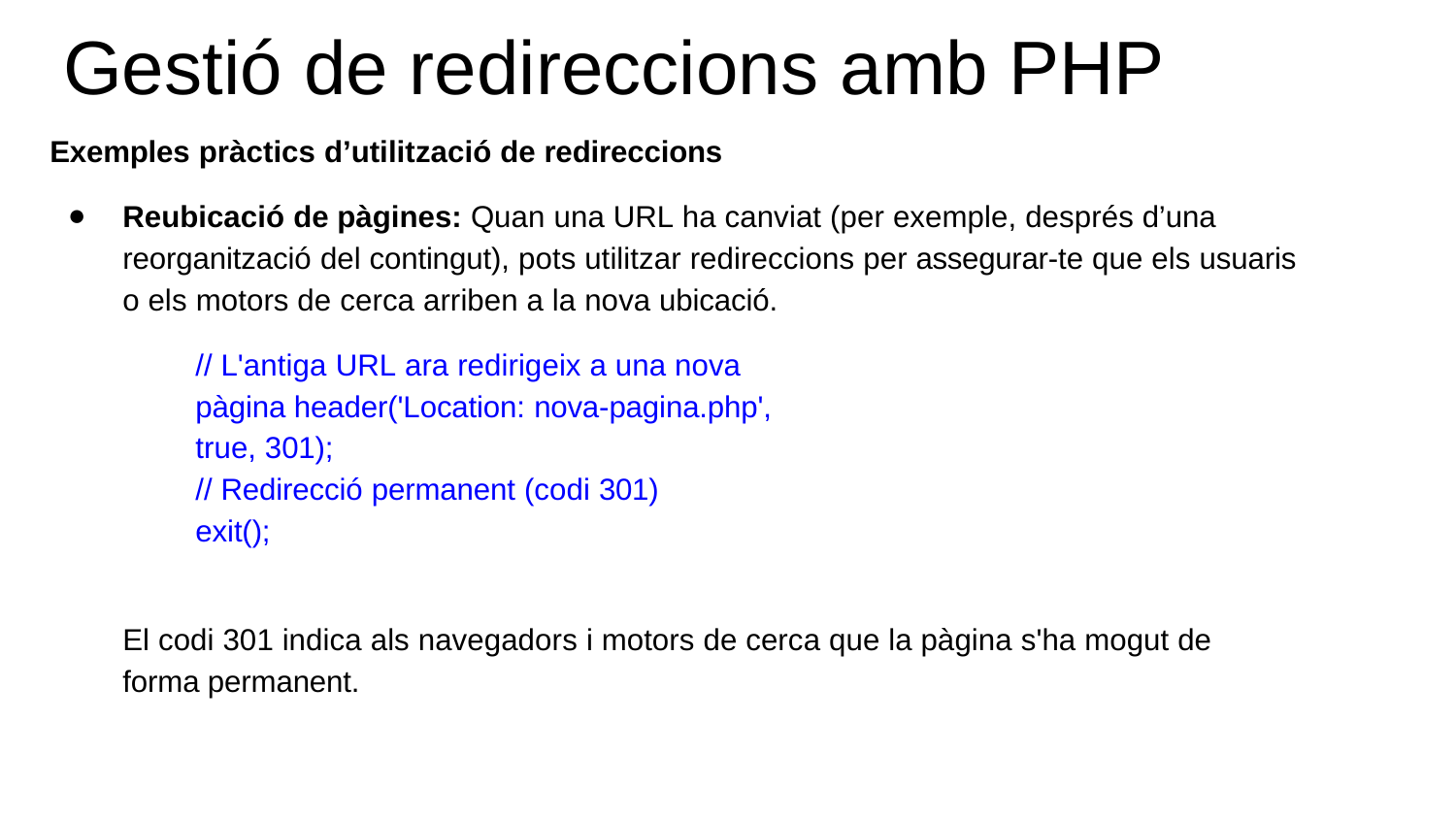

# Gestió de redireccions amb PHP
Exemples pràctics d’utilització de redireccions
Reubicació de pàgines: Quan una URL ha canviat (per exemple, després d’una reorganització del contingut), pots utilitzar redireccions per assegurar-te que els usuaris o els motors de cerca arriben a la nova ubicació.
// L'antiga URL ara redirigeix a una nova pàgina header('Location: nova-pagina.php', true, 301);
// Redirecció permanent (codi 301) exit();

El codi 301 indica als navegadors i motors de cerca que la pàgina s'ha mogut de forma permanent.